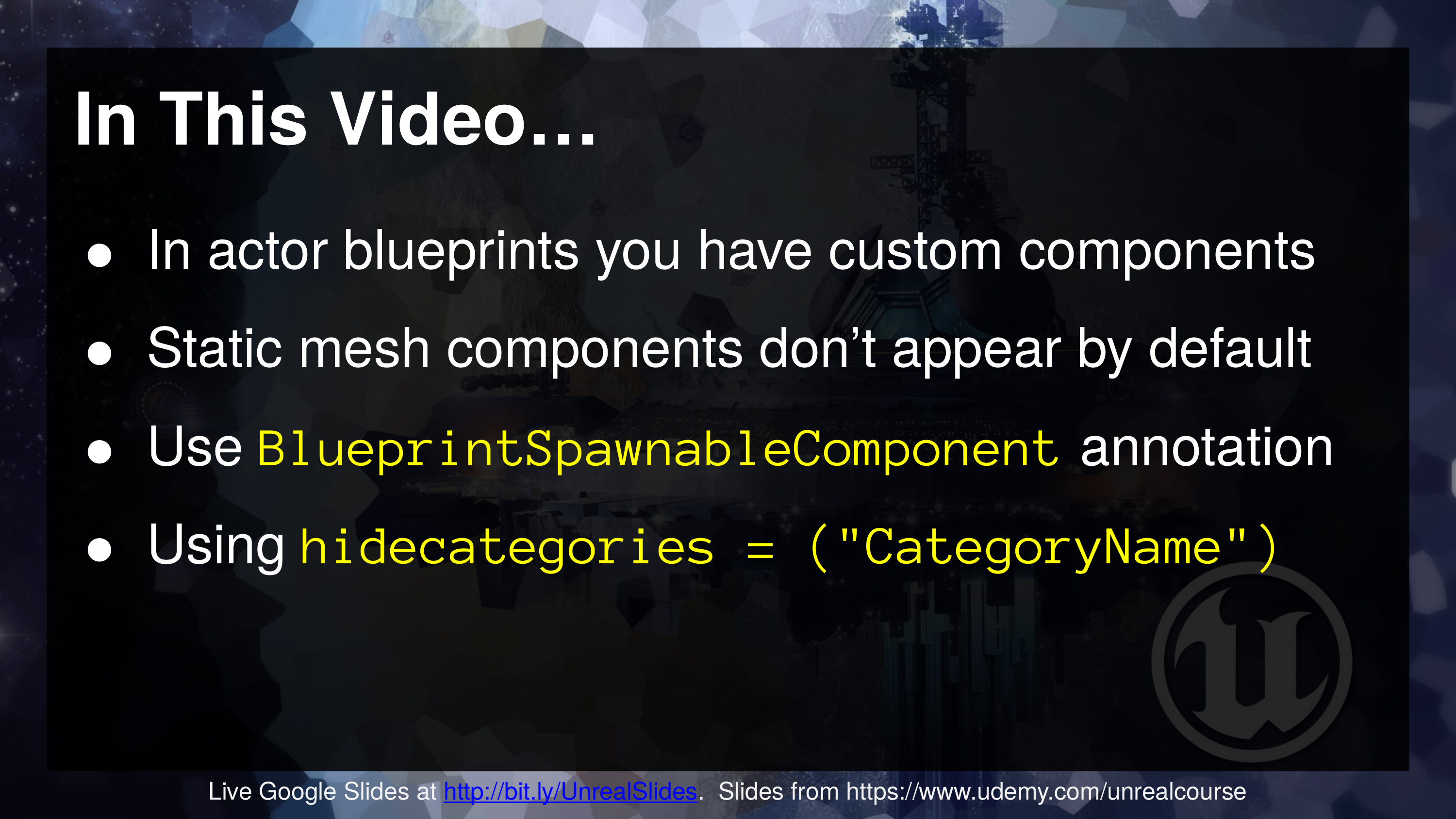

# In This Video…
In actor blueprints you have custom components
Static mesh components don’t appear by default
Use BlueprintSpawnableComponent annotation
Using hidecategories = ("CategoryName")